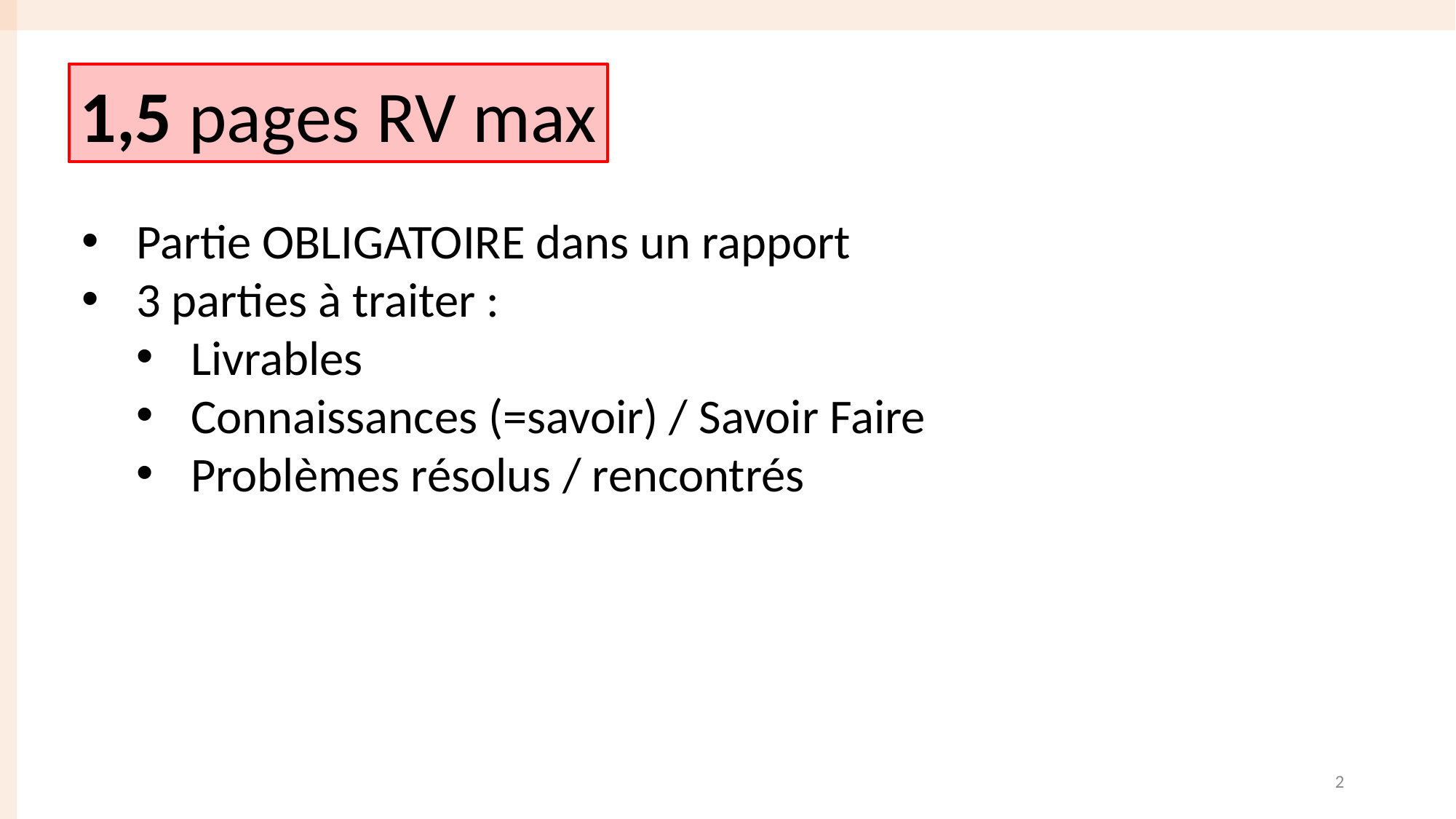

1,5 pages RV max
Partie OBLIGATOIRE dans un rapport
3 parties à traiter :
Livrables
Connaissances (=savoir) / Savoir Faire
Problèmes résolus / rencontrés
2